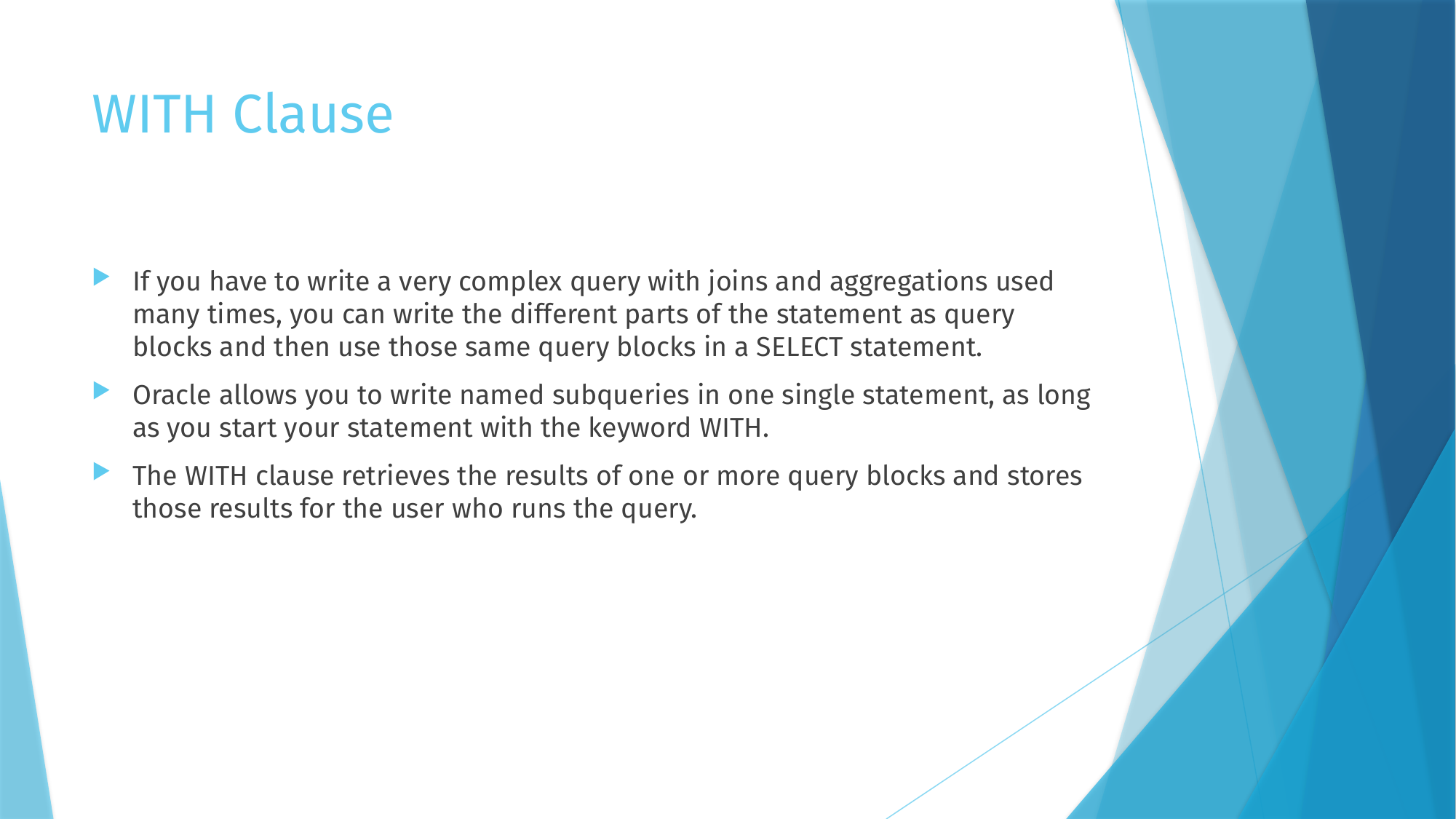

# WITH Clause
If you have to write a very complex query with joins and aggregations used many times, you can write the different parts of the statement as query blocks and then use those same query blocks in a SELECT statement.
Oracle allows you to write named subqueries in one single statement, as long as you start your statement with the keyword WITH.
The WITH clause retrieves the results of one or more query blocks and stores those results for the user who runs the query.